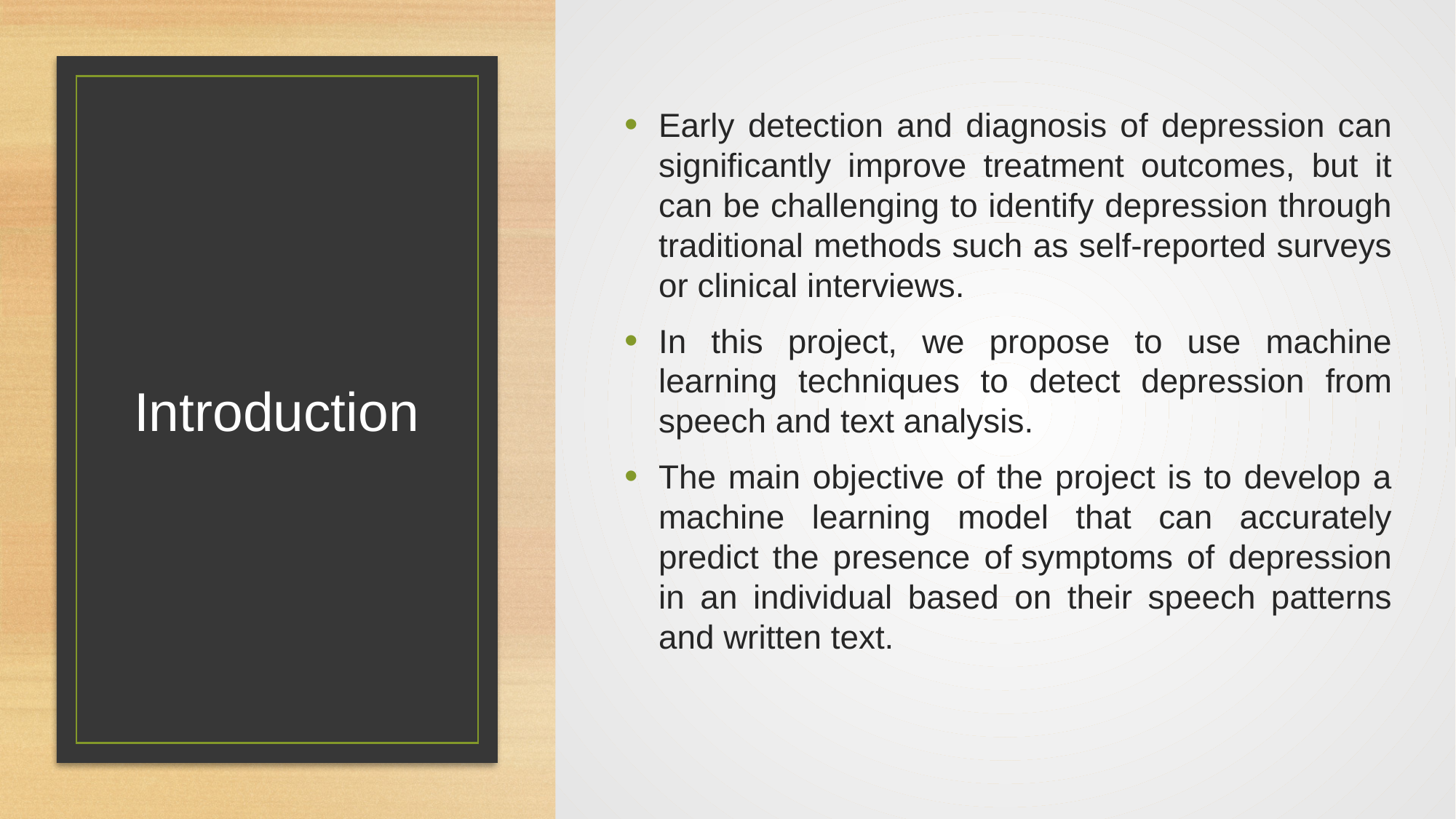

Early detection and diagnosis of depression can significantly improve treatment outcomes, but it can be challenging to identify depression through traditional methods such as self-reported surveys or clinical interviews.
In this project, we propose to use machine learning techniques to detect depression from speech and text analysis.
The main objective of the project is to develop a machine learning model that can accurately predict the presence of symptoms of depression in an individual based on their speech patterns and written text.

# Introduction